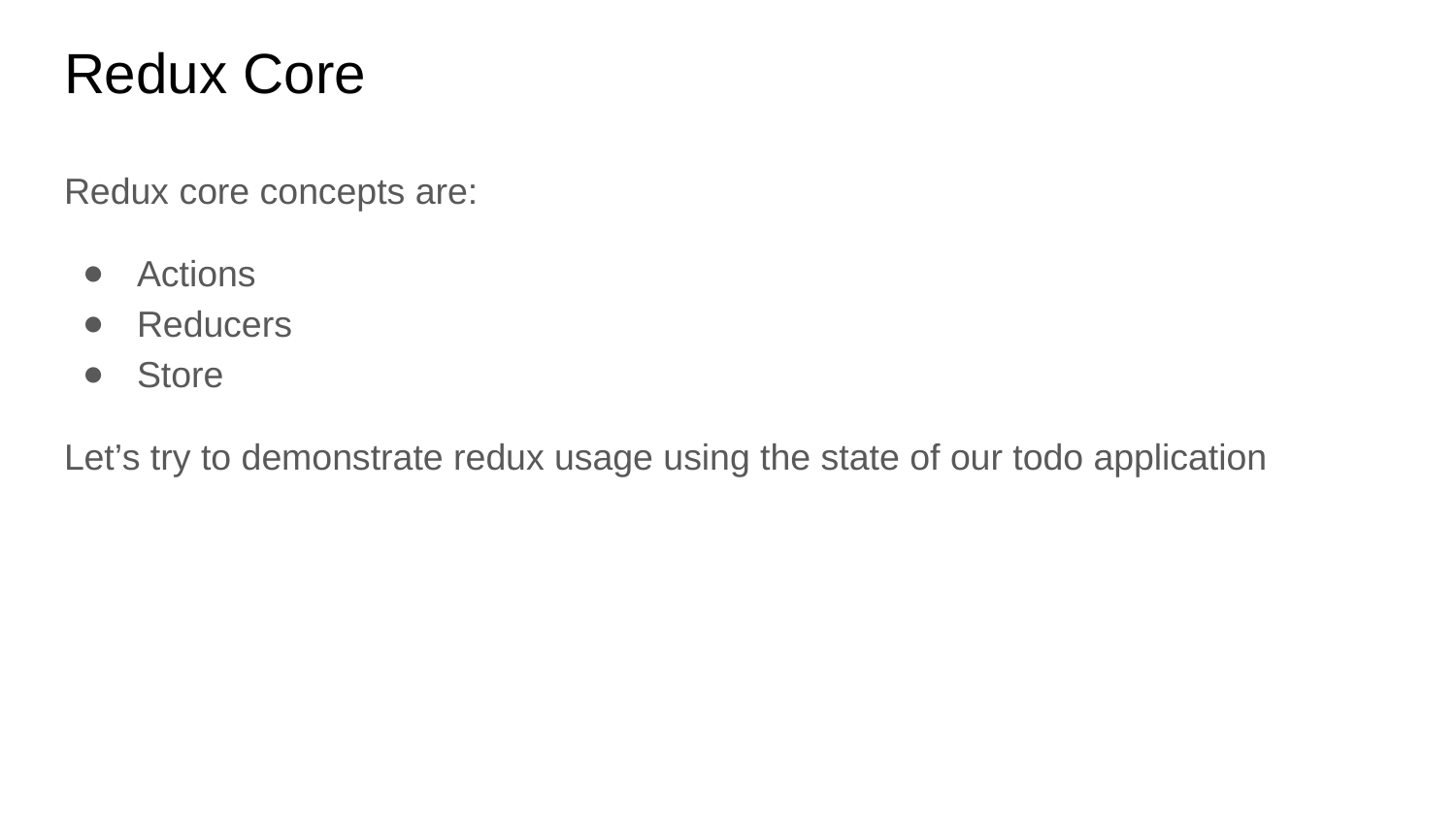

# Redux Core
Redux core concepts are:
Actions
Reducers
Store
Let’s try to demonstrate redux usage using the state of our todo application